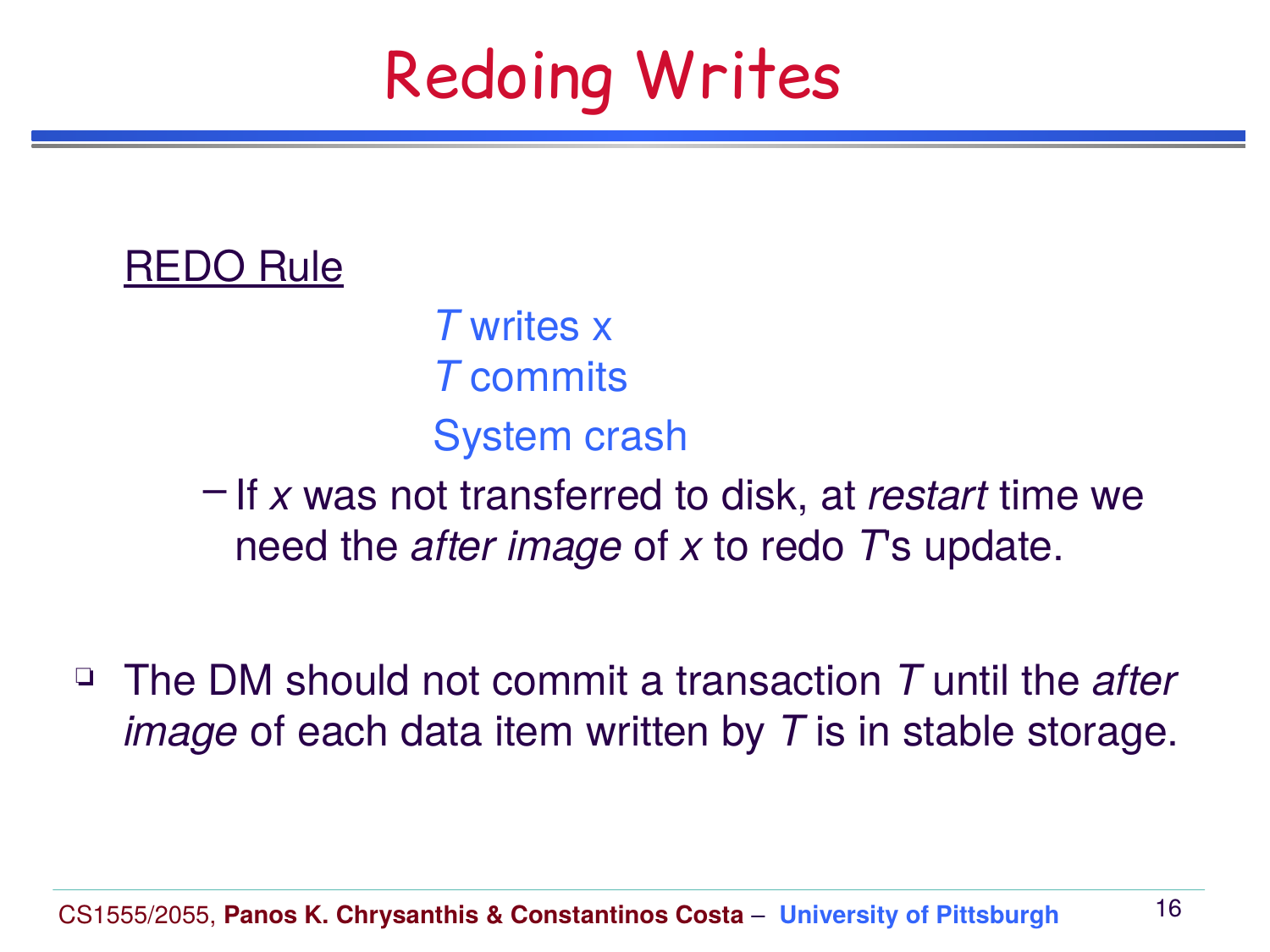

# Redoing Writes
	REDO Rule
			T writes x
		T commits
			System crash
If x was not transferred to disk, at restart time we need the after image of x to redo T's update.

The DM should not commit a transaction T until the after image of each data item written by T is in stable storage.